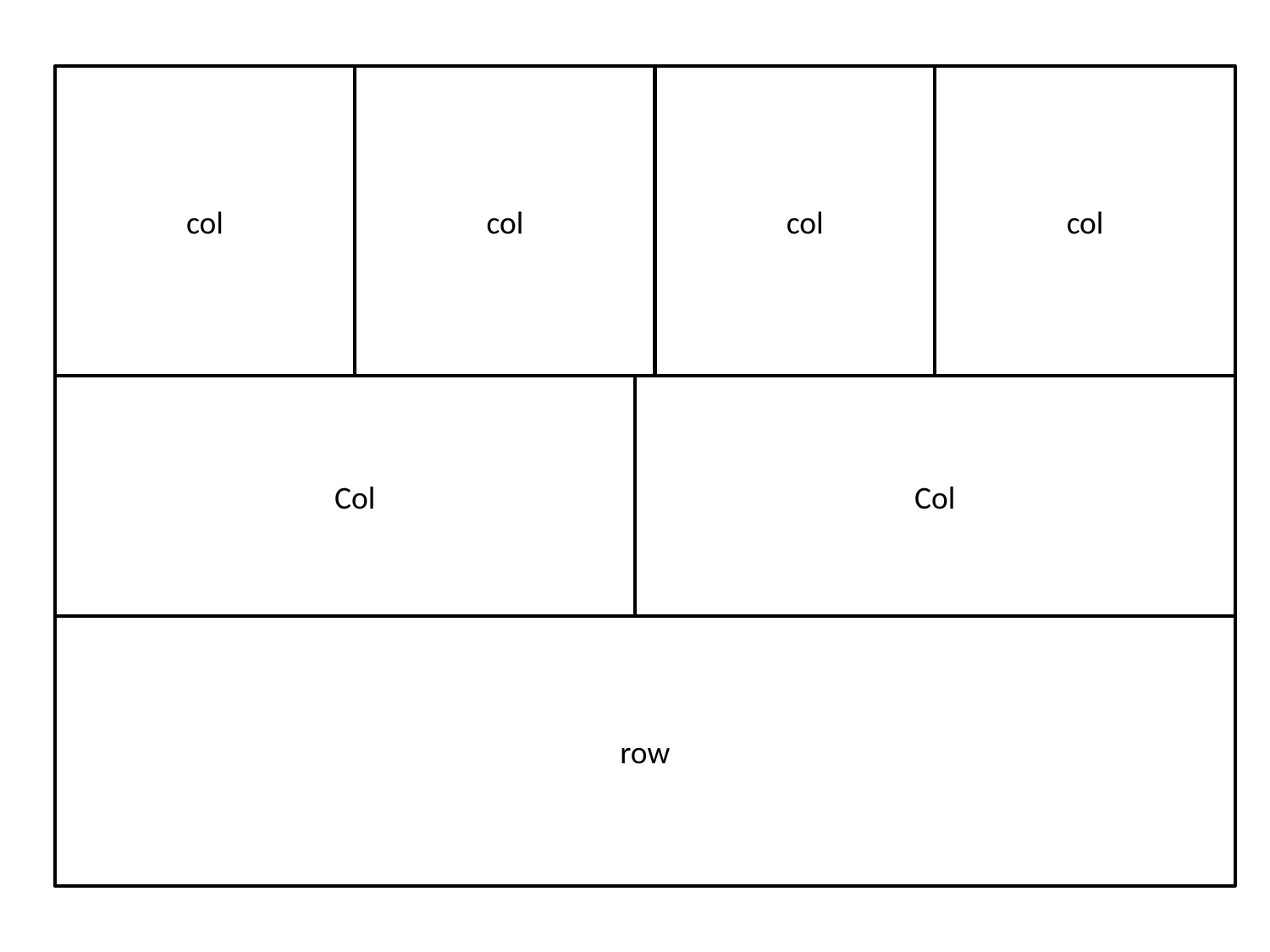

col
col
col
col
Col
Col
row